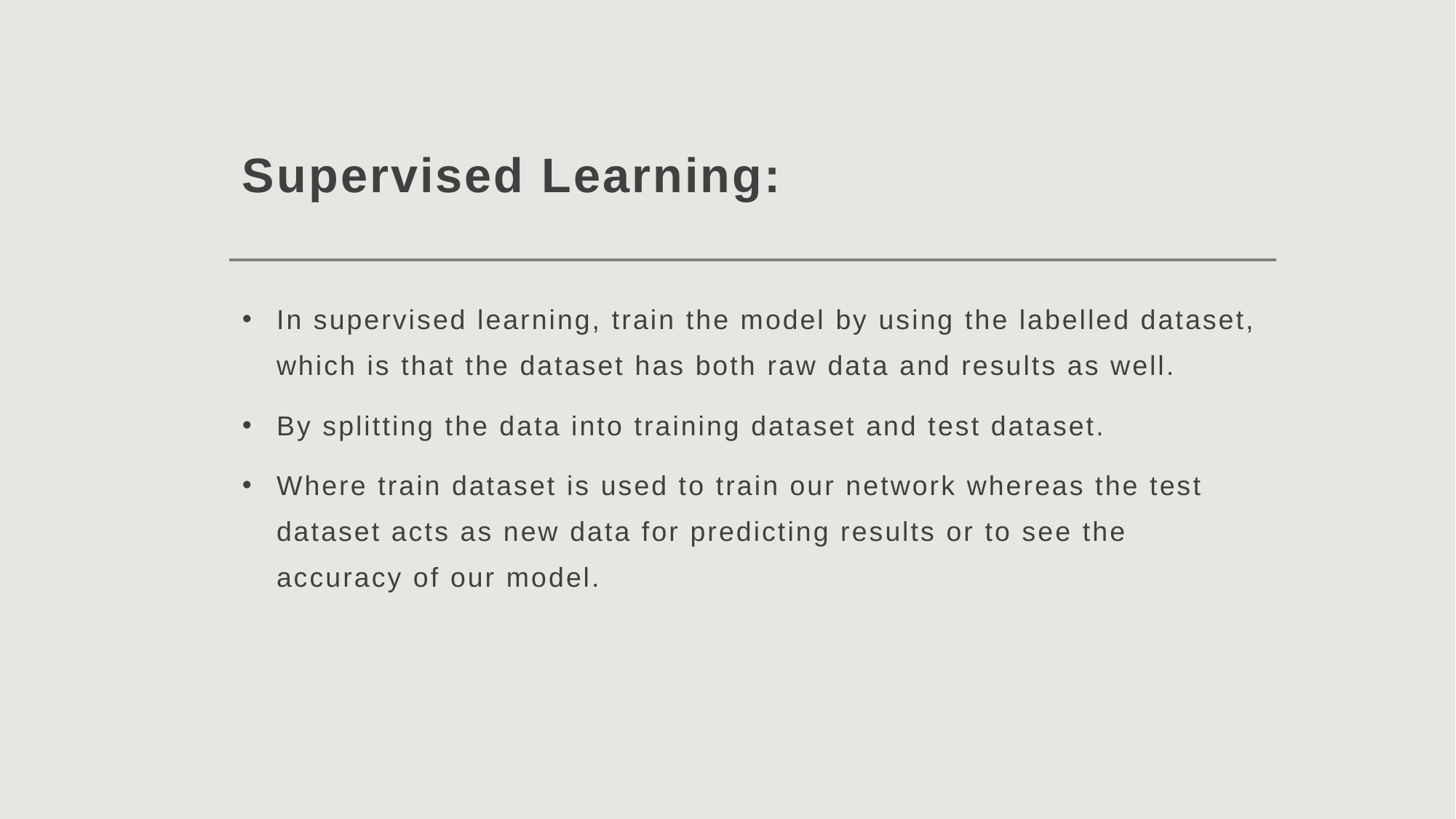

# Supervised Learning:
In supervised learning, train the model by using the labelled dataset, which is that the dataset has both raw data and results as well.
By splitting the data into training dataset and test dataset.
Where train dataset is used to train our network whereas the test dataset acts as new data for predicting results or to see the accuracy of our model.